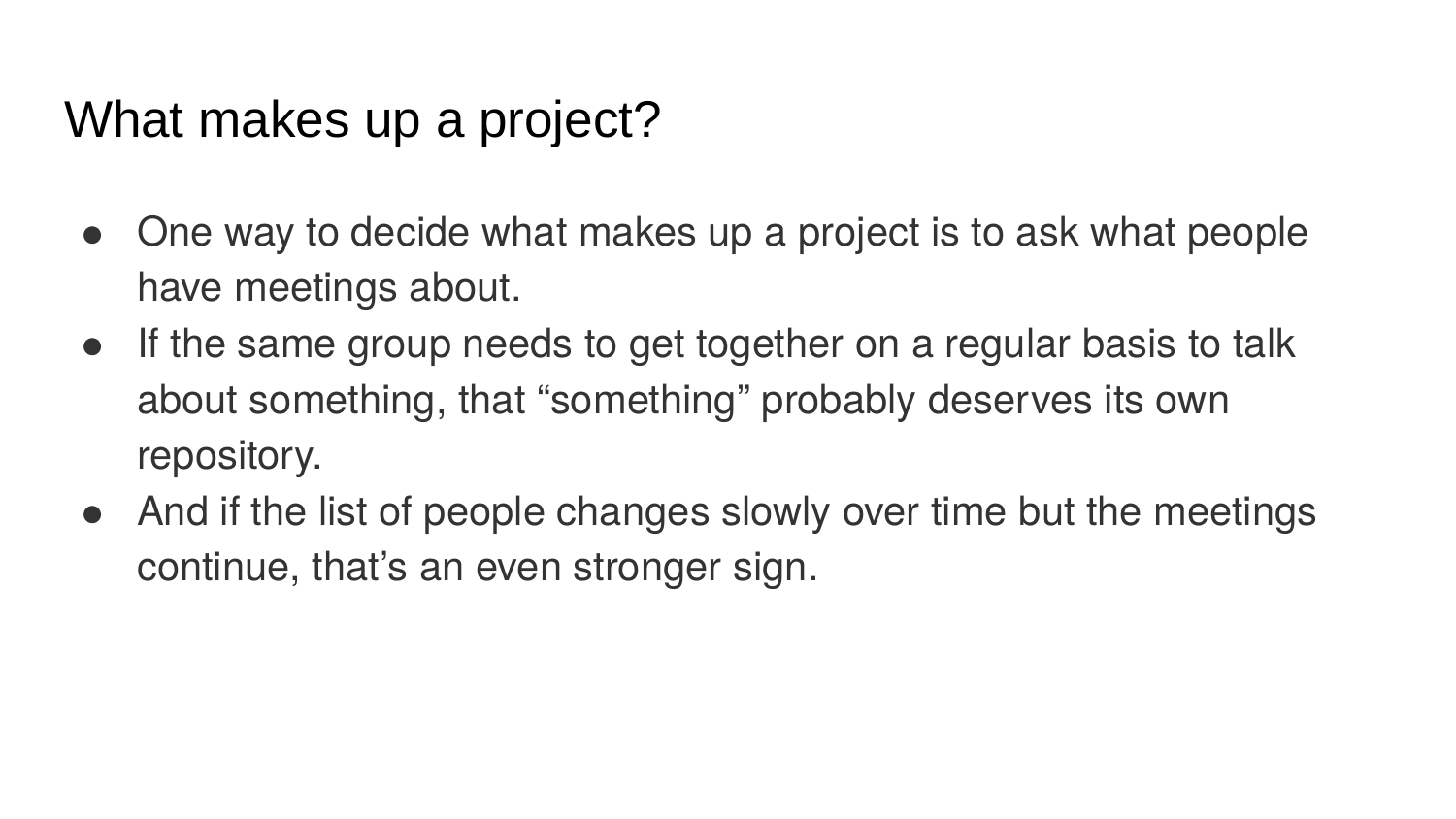

# What makes up a project?
One way to decide what makes up a project is to ask what people have meetings about.
If the same group needs to get together on a regular basis to talk about something, that “something” probably deserves its own repository.
And if the list of people changes slowly over time but the meetings continue, that’s an even stronger sign.